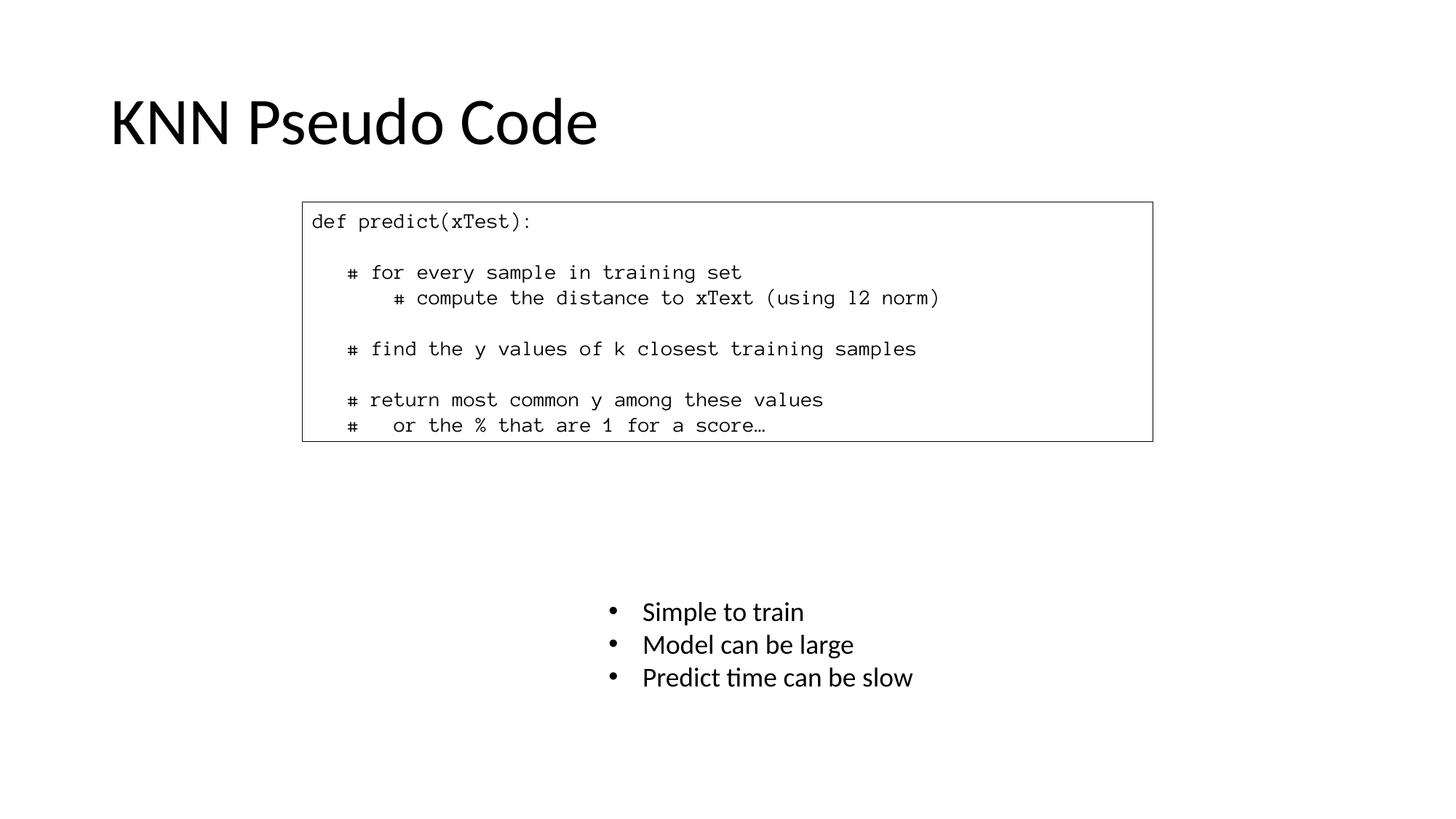

# KNN Pseudo Code
def predict(xTest):

   # for every sample in training set
       # compute the distance to xText (using l2 norm)

   # find the y values of k closest training samples

   # return most common y among these values
   #   or the % that are 1 for a score…
Simple to train
Model can be large
Predict time can be slow